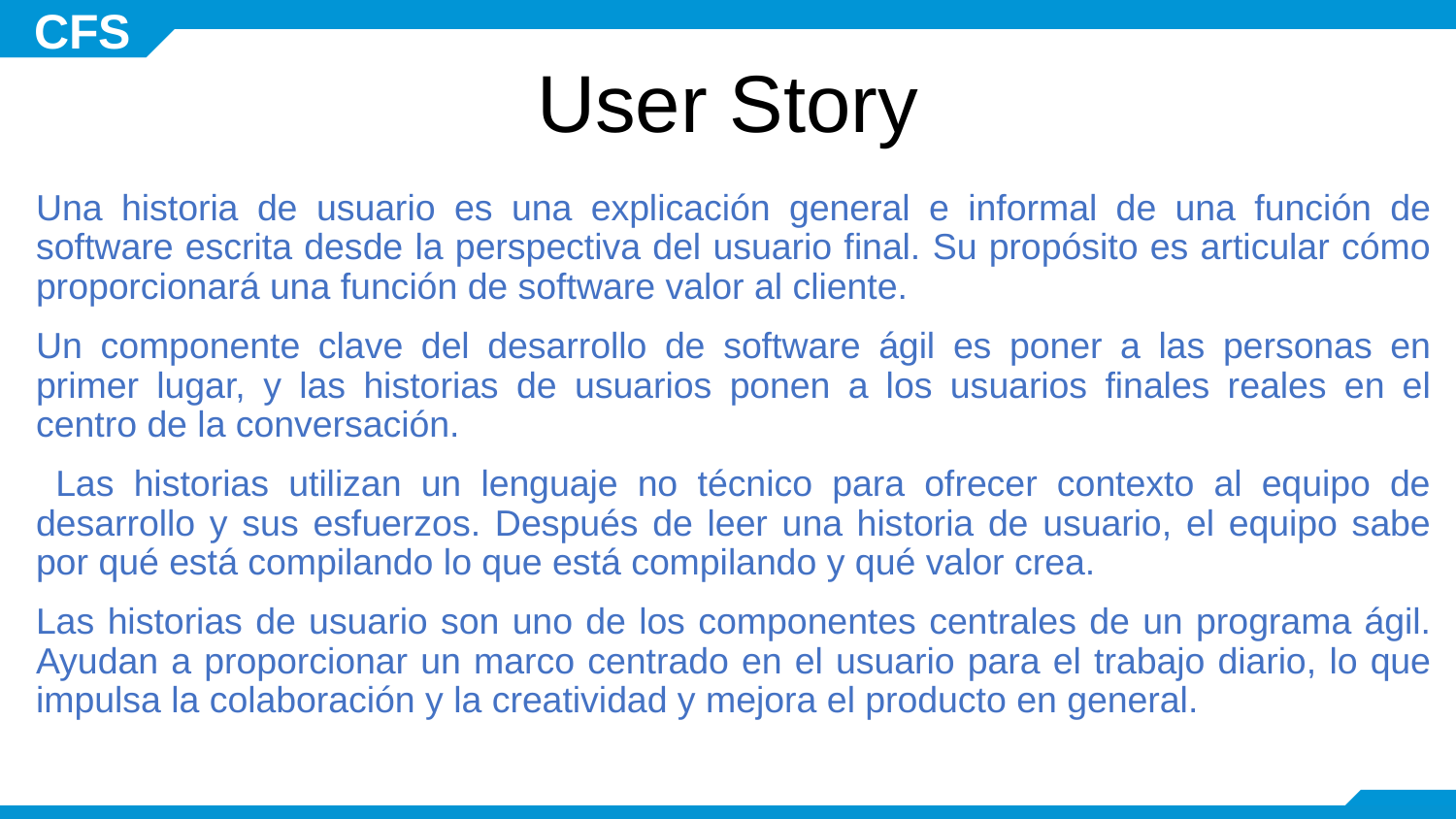

# User Story
Una historia de usuario es una explicación general e informal de una función de software escrita desde la perspectiva del usuario final. Su propósito es articular cómo proporcionará una función de software valor al cliente.
Un componente clave del desarrollo de software ágil es poner a las personas en primer lugar, y las historias de usuarios ponen a los usuarios finales reales en el centro de la conversación.
 Las historias utilizan un lenguaje no técnico para ofrecer contexto al equipo de desarrollo y sus esfuerzos. Después de leer una historia de usuario, el equipo sabe por qué está compilando lo que está compilando y qué valor crea.
Las historias de usuario son uno de los componentes centrales de un programa ágil. Ayudan a proporcionar un marco centrado en el usuario para el trabajo diario, lo que impulsa la colaboración y la creatividad y mejora el producto en general.